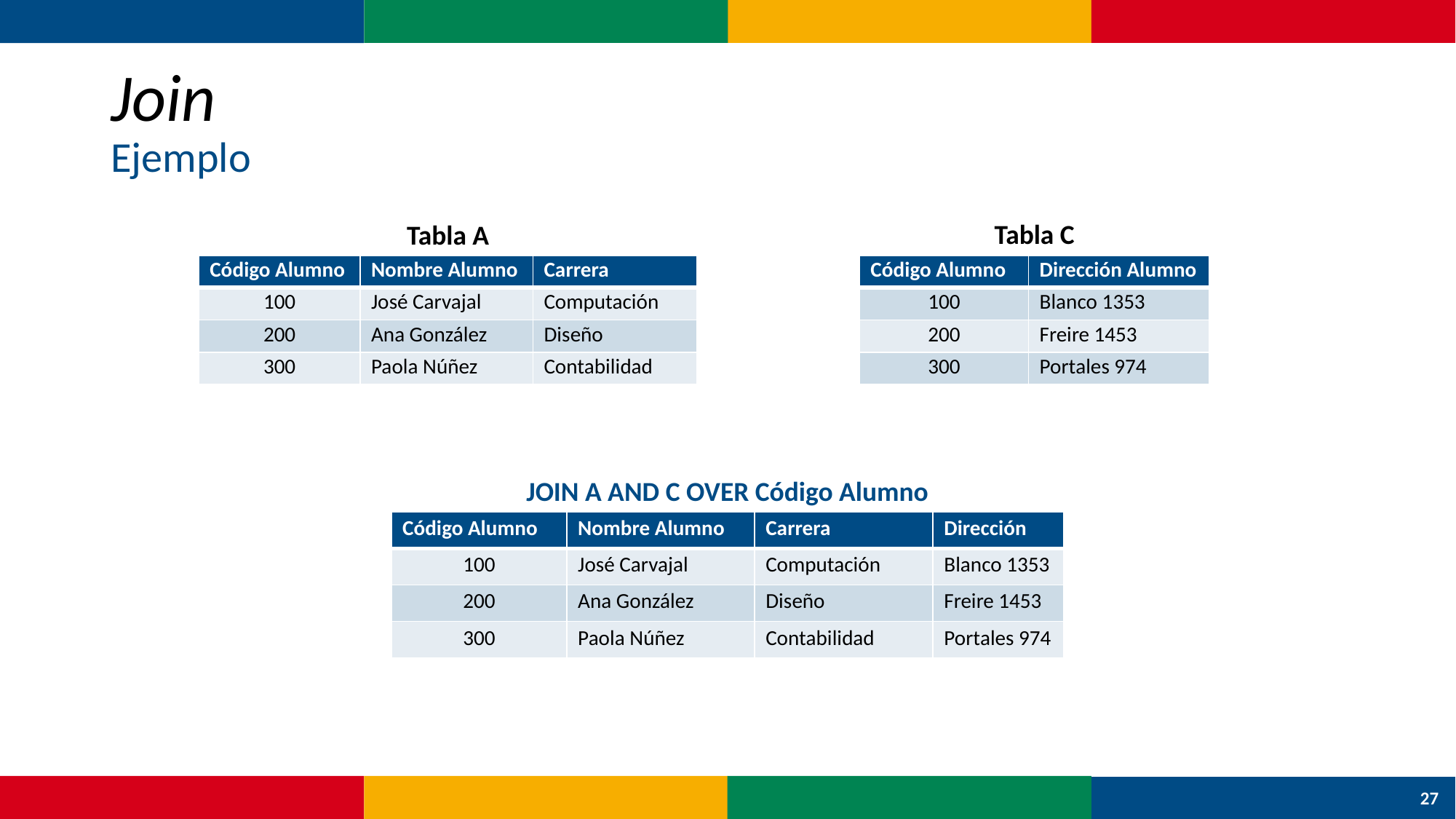

# Join Ejemplo
Tabla C
Tabla A
| Código Alumno | Nombre Alumno | Carrera |
| --- | --- | --- |
| 100 | José Carvajal | Computación |
| 200 | Ana González | Diseño |
| 300 | Paola Núñez | Contabilidad |
| Código Alumno | Dirección Alumno |
| --- | --- |
| 100 | Blanco 1353 |
| 200 | Freire 1453 |
| 300 | Portales 974 |
JOIN A AND C OVER Código Alumno
| Código Alumno | Nombre Alumno | Carrera | Dirección |
| --- | --- | --- | --- |
| 100 | José Carvajal | Computación | Blanco 1353 |
| 200 | Ana González | Diseño | Freire 1453 |
| 300 | Paola Núñez | Contabilidad | Portales 974 |
27